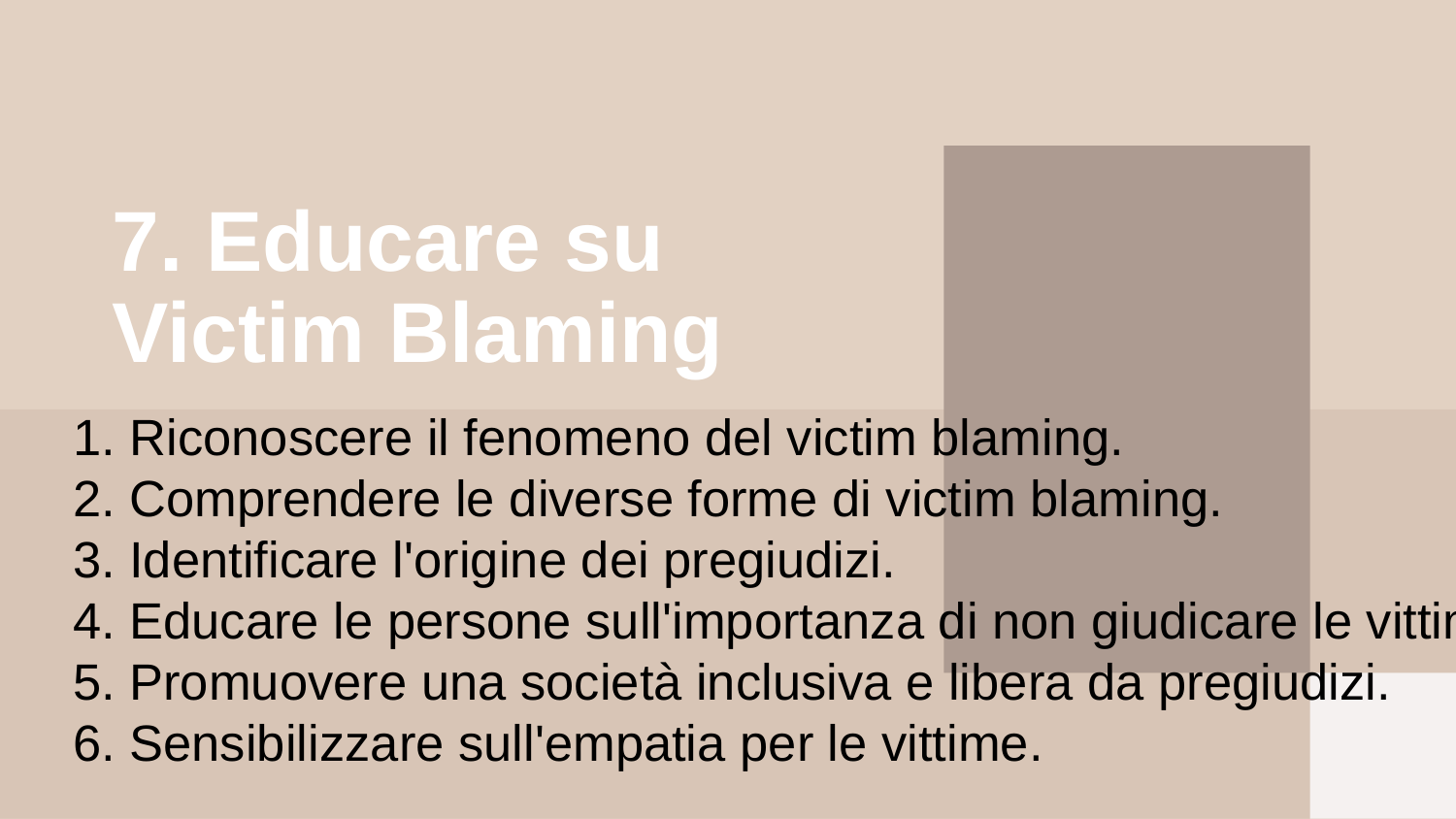

# 7. Educare su Victim Blaming

1. Riconoscere il fenomeno del victim blaming.
2. Comprendere le diverse forme di victim blaming.
3. Identificare l'origine dei pregiudizi.
4. Educare le persone sull'importanza di non giudicare le vittime.
5. Promuovere una società inclusiva e libera da pregiudizi.
6. Sensibilizzare sull'empatia per le vittime.